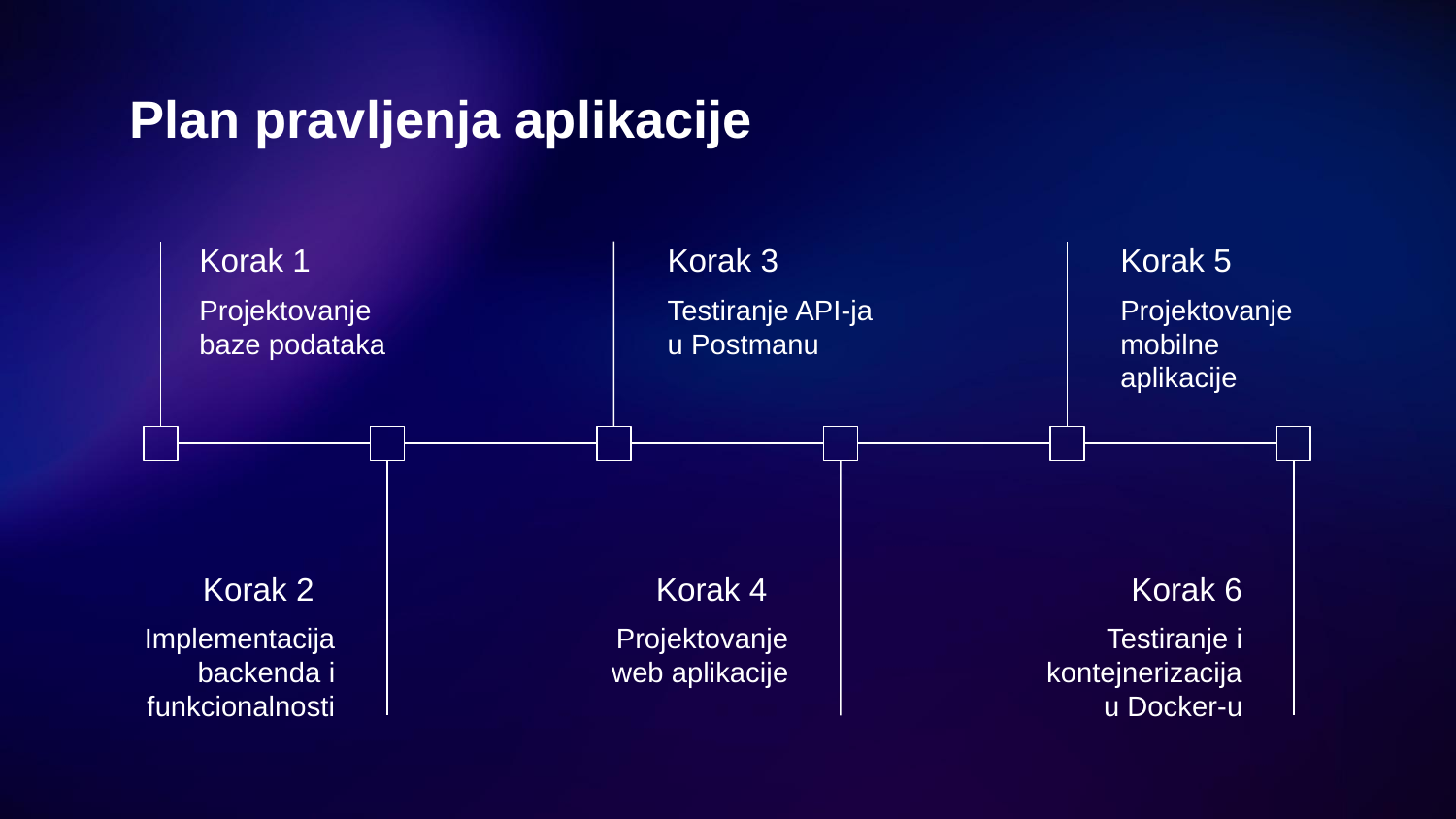

# Plan pravljenja aplikacije
Korak 1
Korak 3
Korak 5
Projektovanje mobilne aplikacije
Projektovanje baze podataka
Testiranje API-ja u Postmanu

Korak 2
Korak 4
Korak 6
Implementacija backenda i funkcionalnosti
Projektovanje web aplikacije
Testiranje i kontejnerizacija u Docker-u